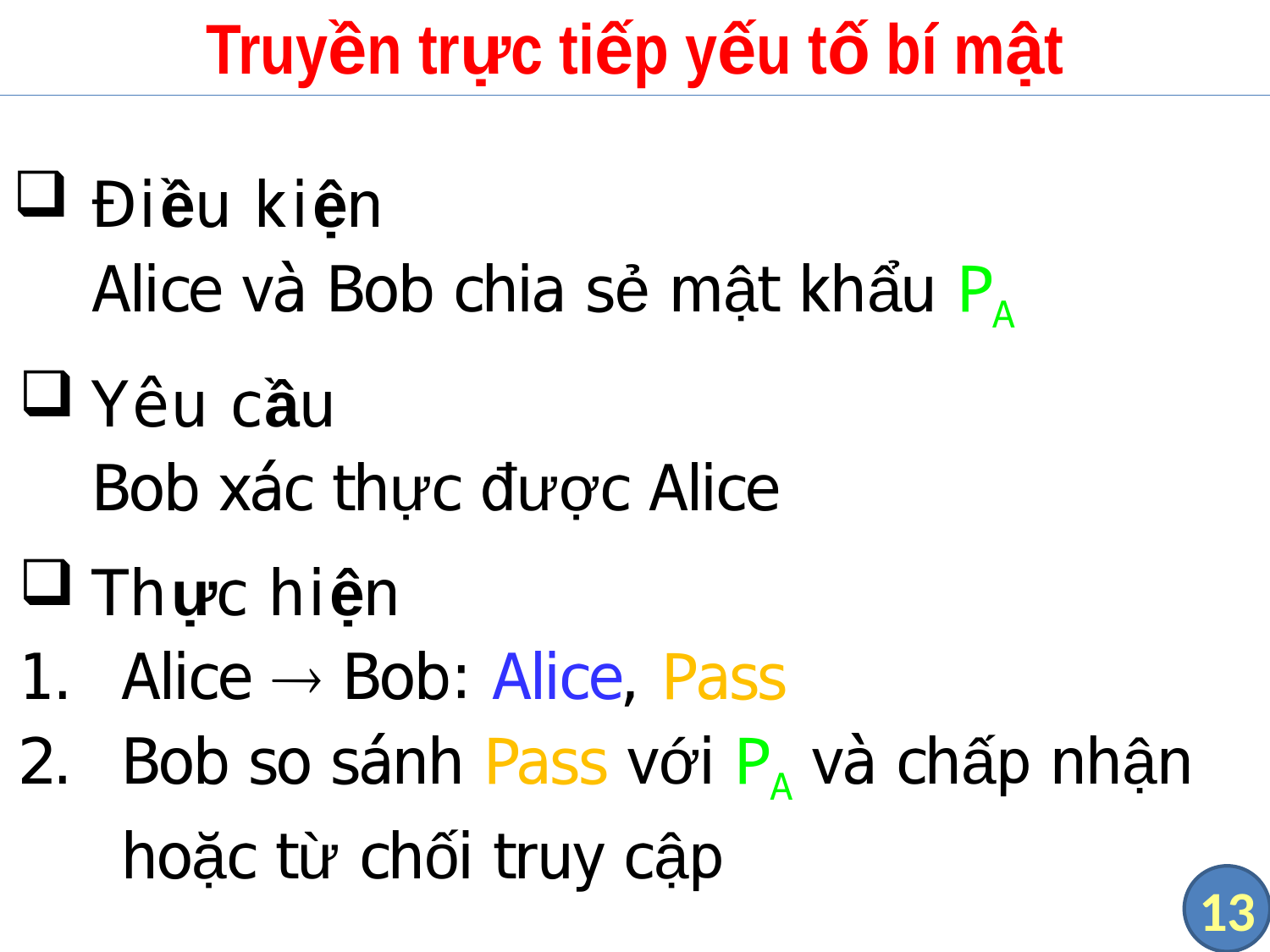

# Truyền trực tiếp yếu tố bí mật
Điều kiện
Alice và Bob chia sẻ mật khẩu PA
Yêu cầu
Bob xác thực được Alice
Thực hiện
Alice → Bob: Alice, Pass
Bob so sánh Pass với PA và chấp nhận hoặc từ chối truy cập
13